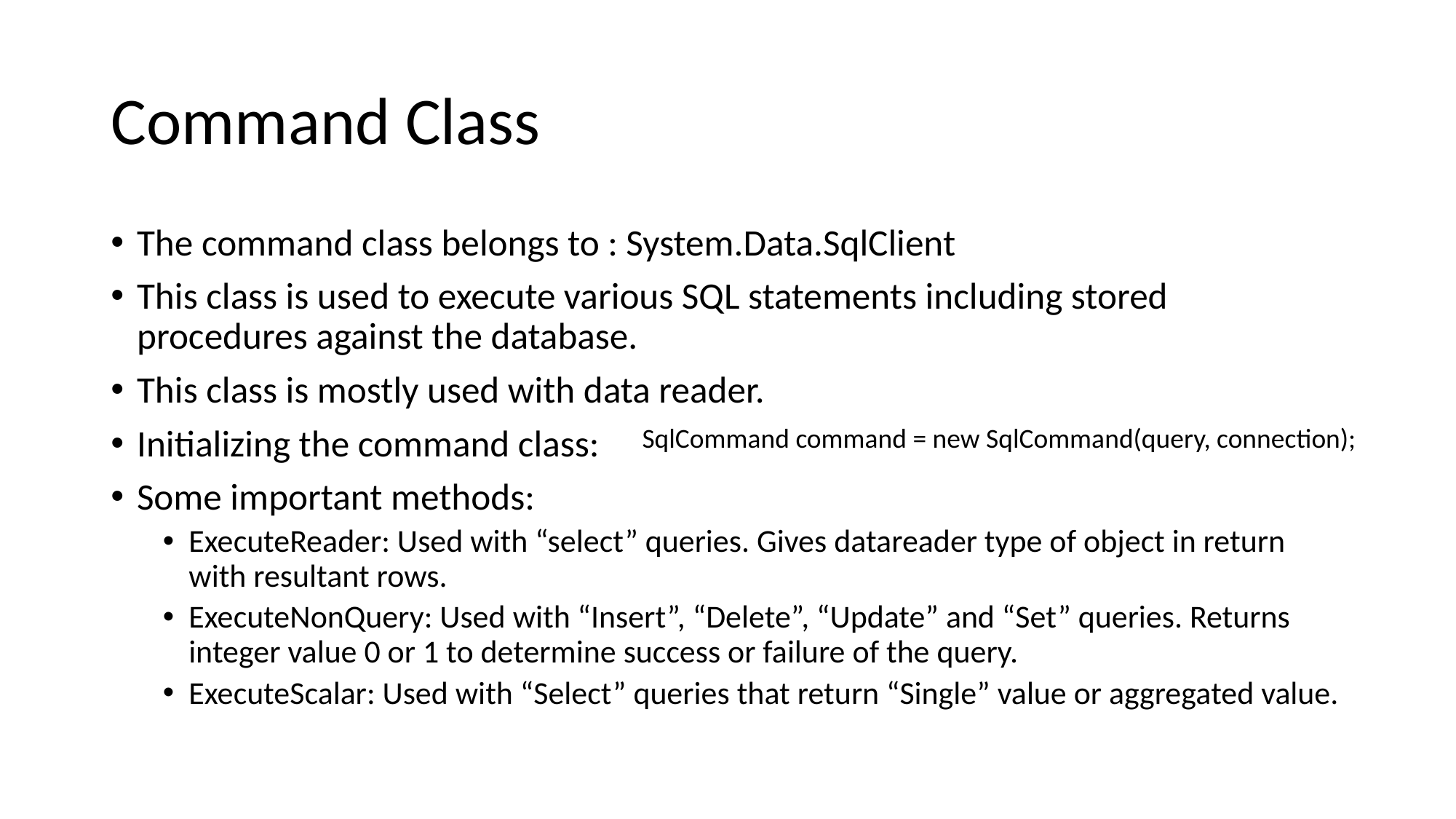

# Command Class
The command class belongs to : System.Data.SqlClient
This class is used to execute various SQL statements including stored procedures against the database.
This class is mostly used with data reader.
Initializing the command class:
Some important methods:
ExecuteReader: Used with “select” queries. Gives datareader type of object in return with resultant rows.
ExecuteNonQuery: Used with “Insert”, “Delete”, “Update” and “Set” queries. Returns integer value 0 or 1 to determine success or failure of the query.
ExecuteScalar: Used with “Select” queries that return “Single” value or aggregated value.
SqlCommand command = new SqlCommand(query, connection);